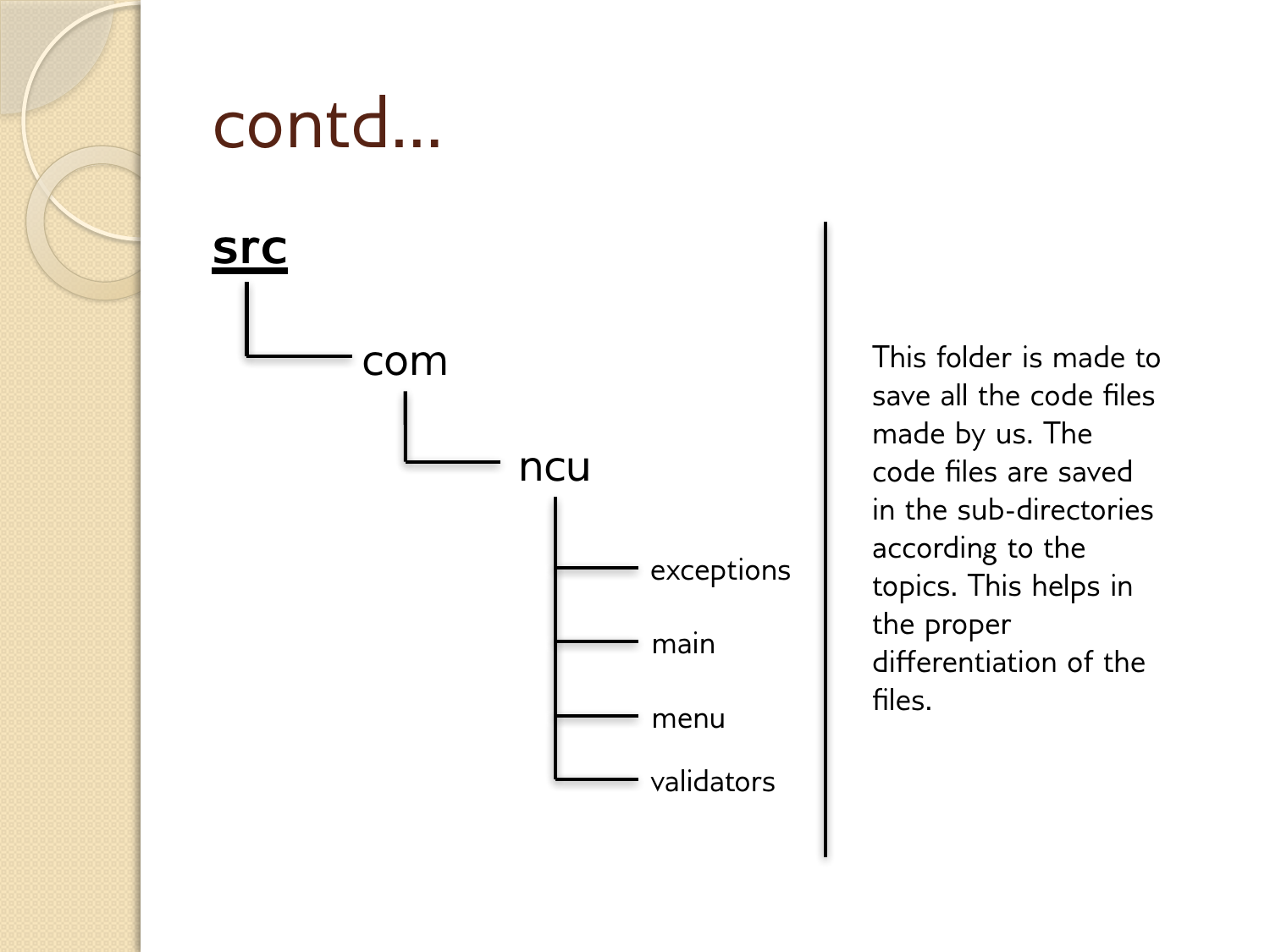

# contd…
src
com
This folder is made to save all the code files made by us. The code files are saved in the sub-directories according to the topics. This helps in the proper differentiation of the files.
ncu
exceptions
main
menu
validators